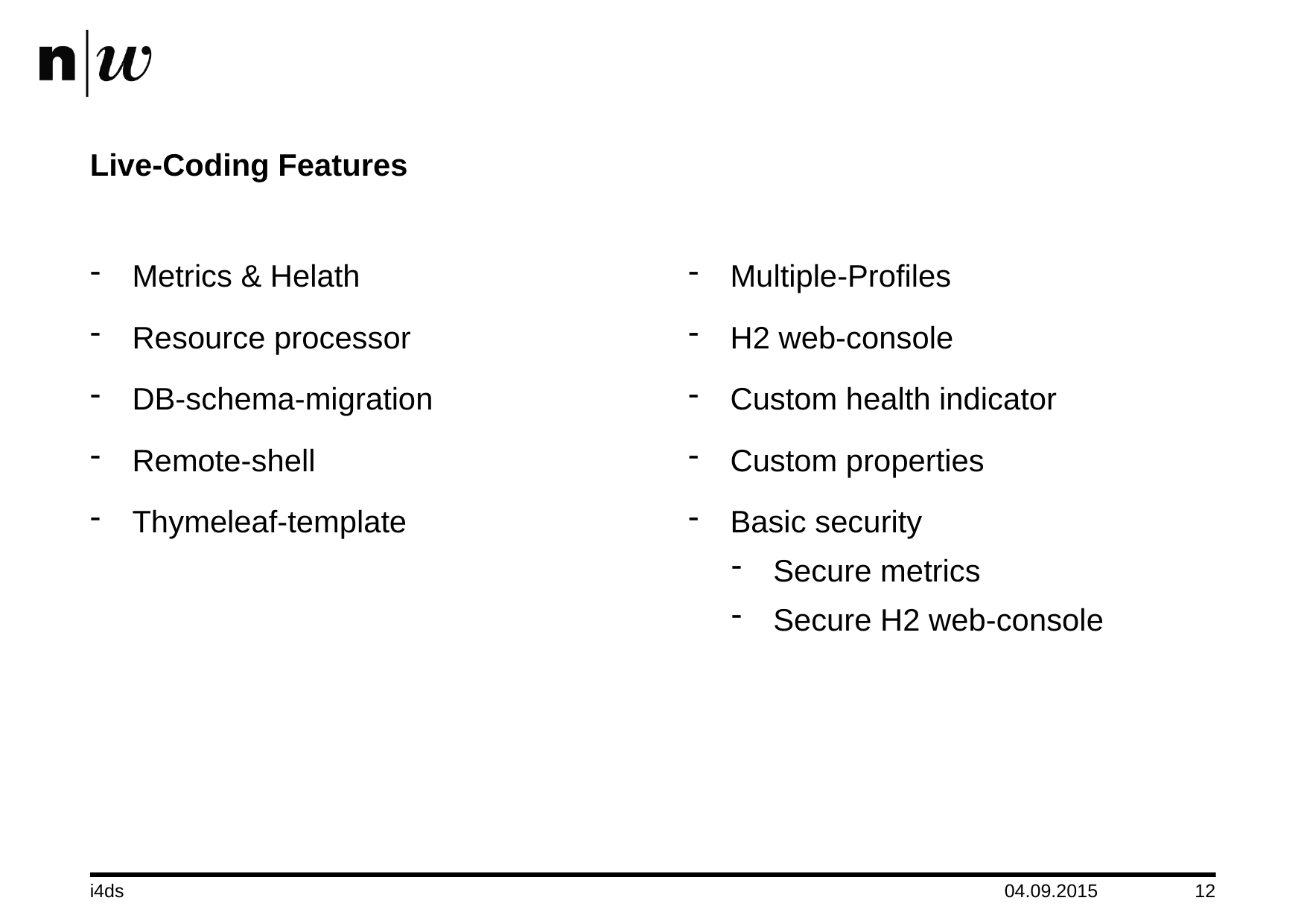

# Live-Coding Features
Metrics & Helath
Resource processor
DB-schema-migration
Remote-shell
Thymeleaf-template
Multiple-Profiles
H2 web-console
Custom health indicator
Custom properties
Basic security
Secure metrics
Secure H2 web-console

i4ds
04.09.2015
12